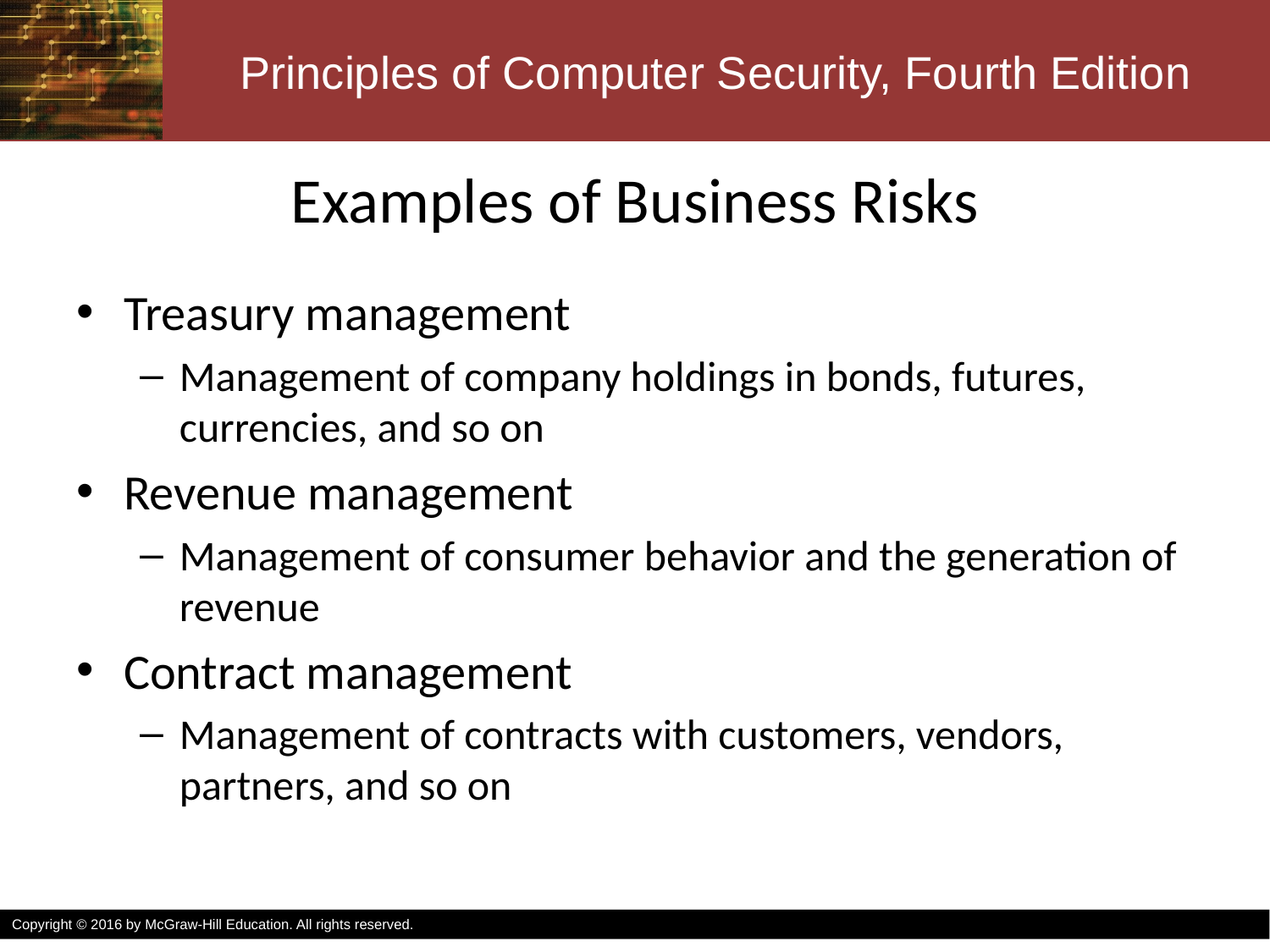

# Examples of Business Risks
Treasury management
Management of company holdings in bonds, futures, currencies, and so on
Revenue management
Management of consumer behavior and the generation of revenue
Contract management
Management of contracts with customers, vendors, partners, and so on